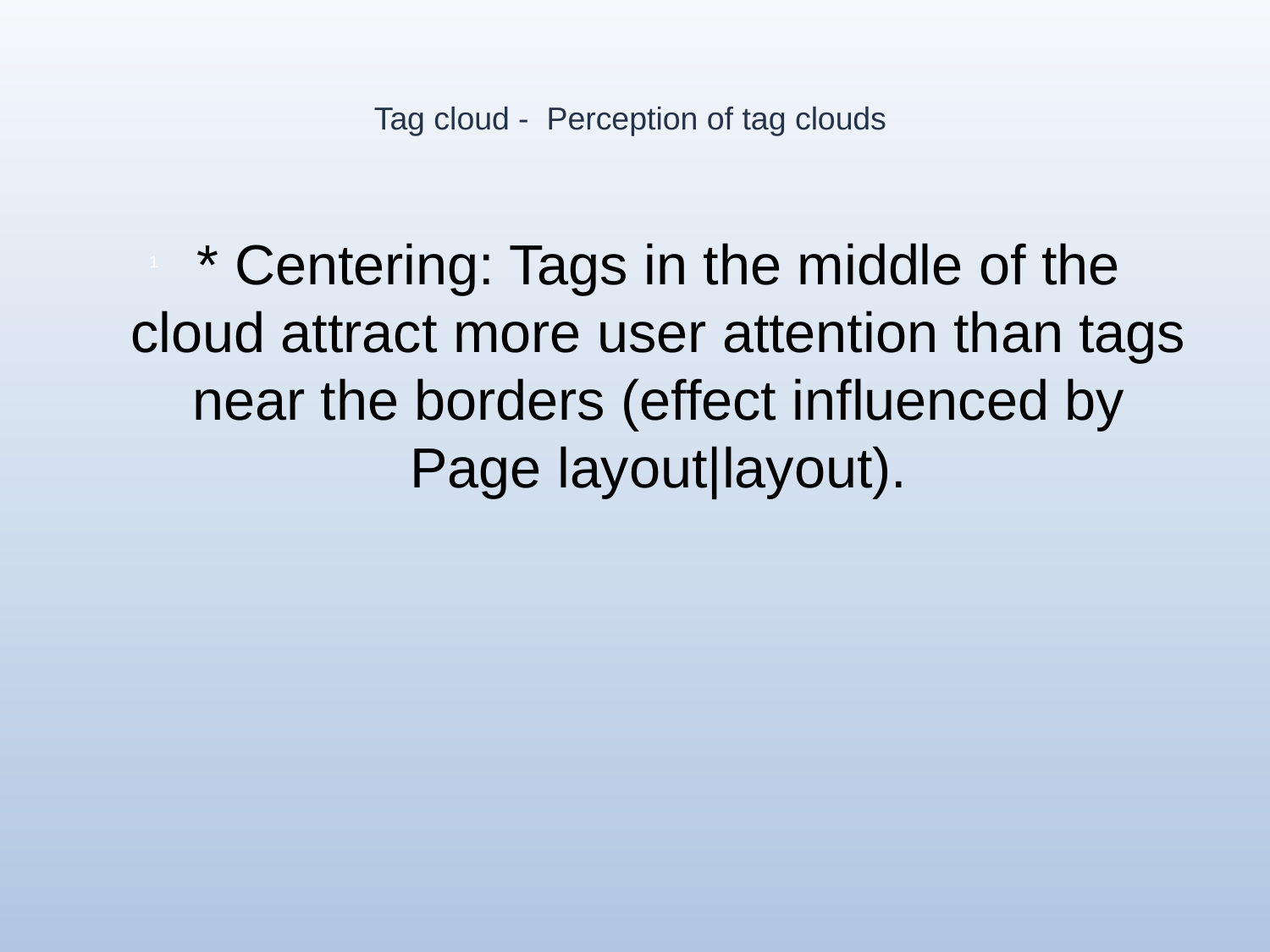

# Tag cloud -  Perception of tag clouds
* Centering: Tags in the middle of the cloud attract more user attention than tags near the borders (effect influenced by Page layout|layout).